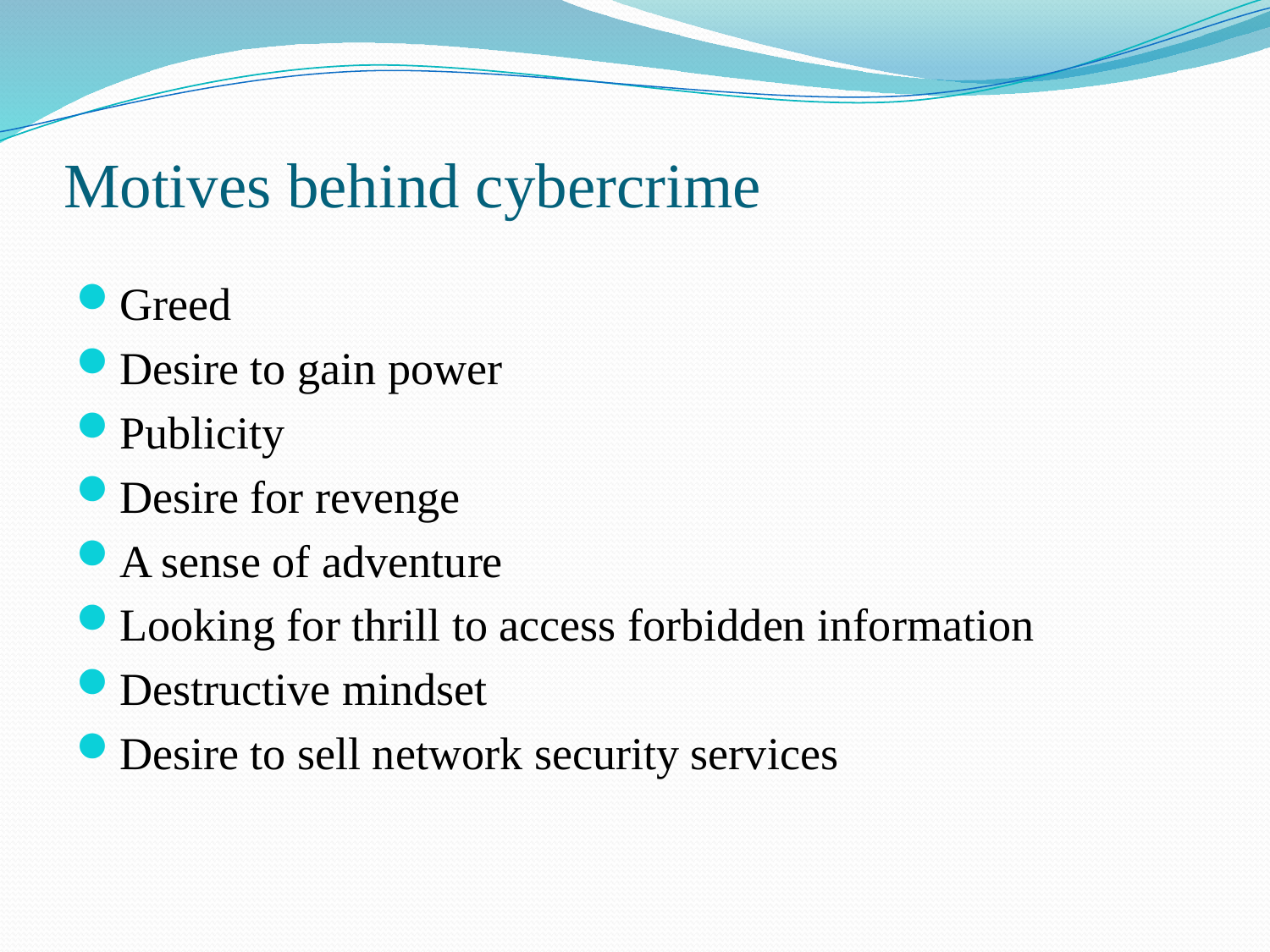

# Motives behind cybercrime
Greed
Desire to gain power
Publicity
Desire for revenge
A sense of adventure
Looking for thrill to access forbidden information
Destructive mindset
Desire to sell network security services